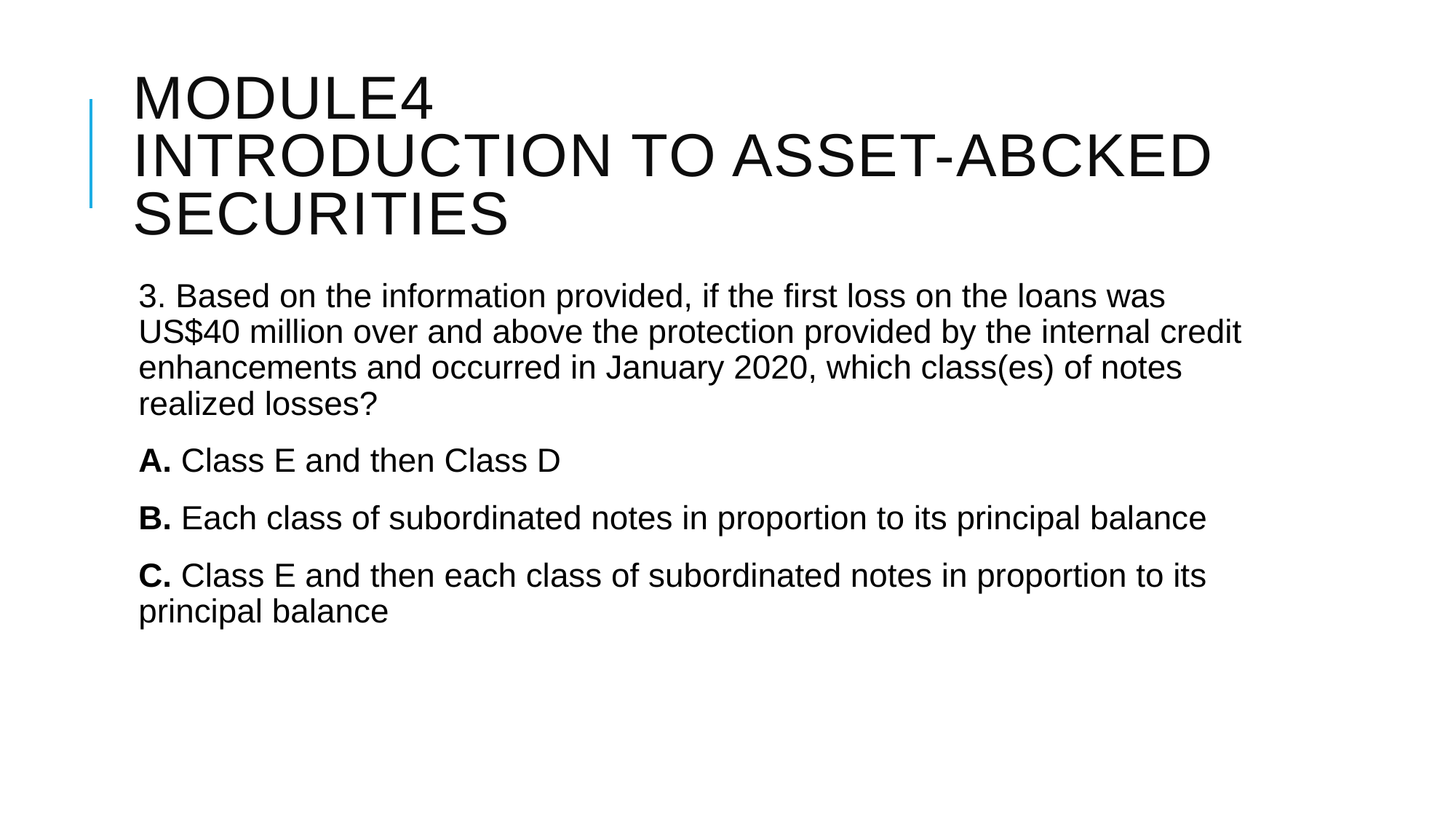

# Module4 Introduction to ASSET-ABCKED SECURITIES
3. Based on the information provided, if the first loss on the loans was US$40 million over and above the protection provided by the internal credit enhancements and occurred in January 2020, which class(es) of notes realized losses?
A. Class E and then Class D
B. Each class of subordinated notes in proportion to its principal balance
C. Class E and then each class of subordinated notes in proportion to its principal balance